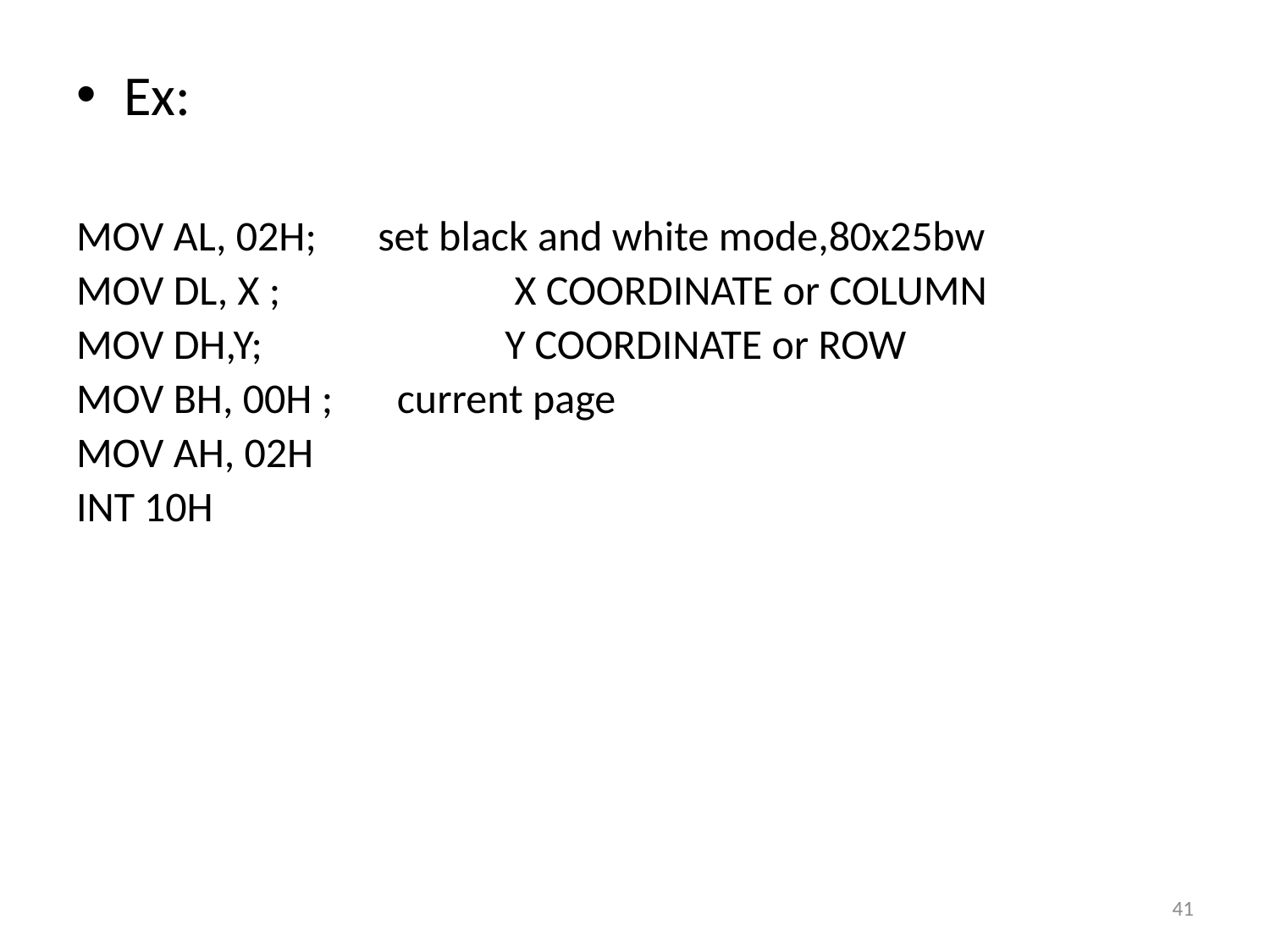

Ex:

MOV AL, 02H;	set black and white mode,80x25bw
MOV DL, X ;		 X COORDINATE or COLUMN
MOV DH,Y;	 	Y COORDINATE or ROW
MOV BH, 00H ;	  current page
MOV AH, 02H
INT 10H

41